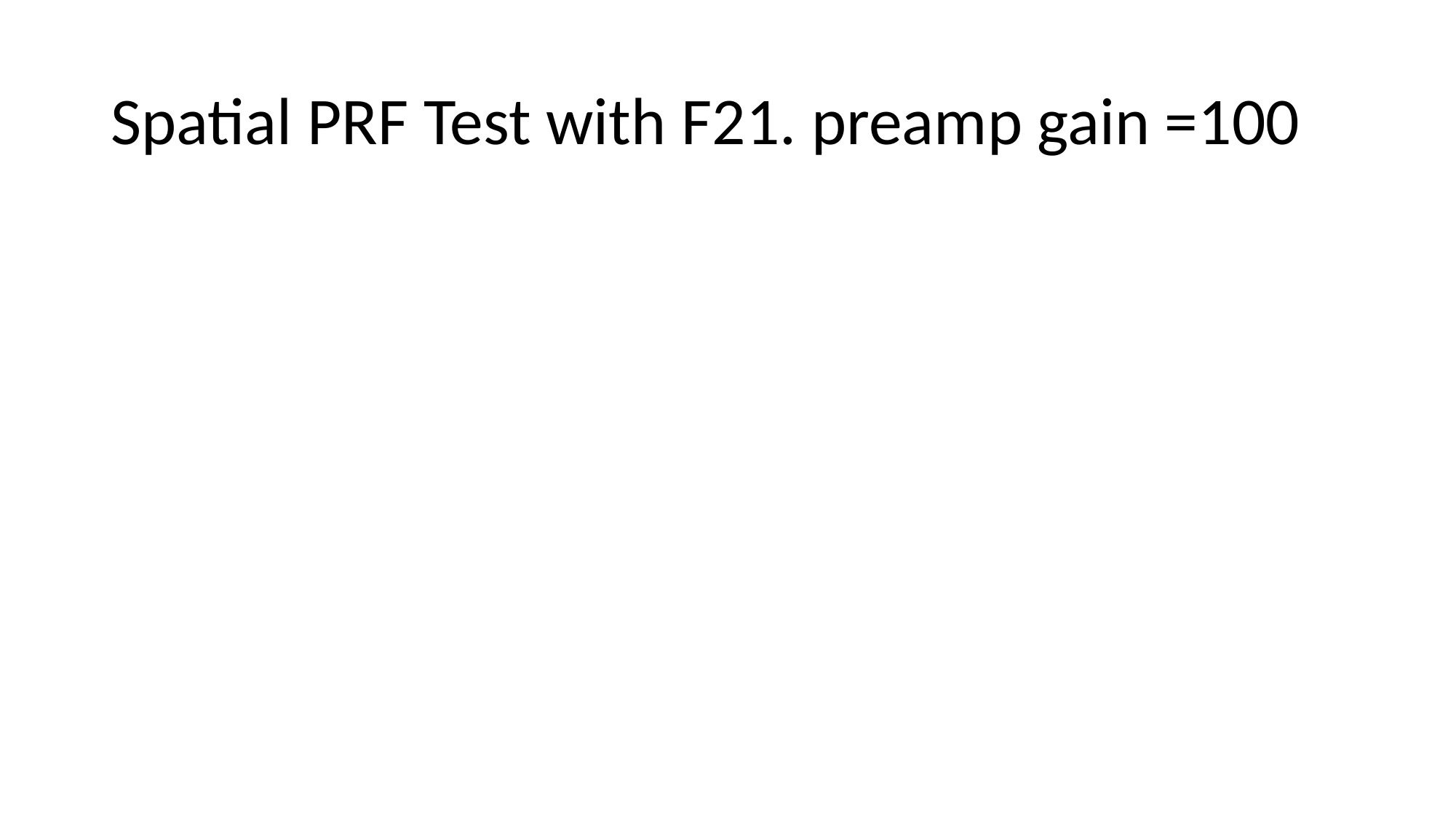

# Spatial PRF Test with F21. preamp gain =100